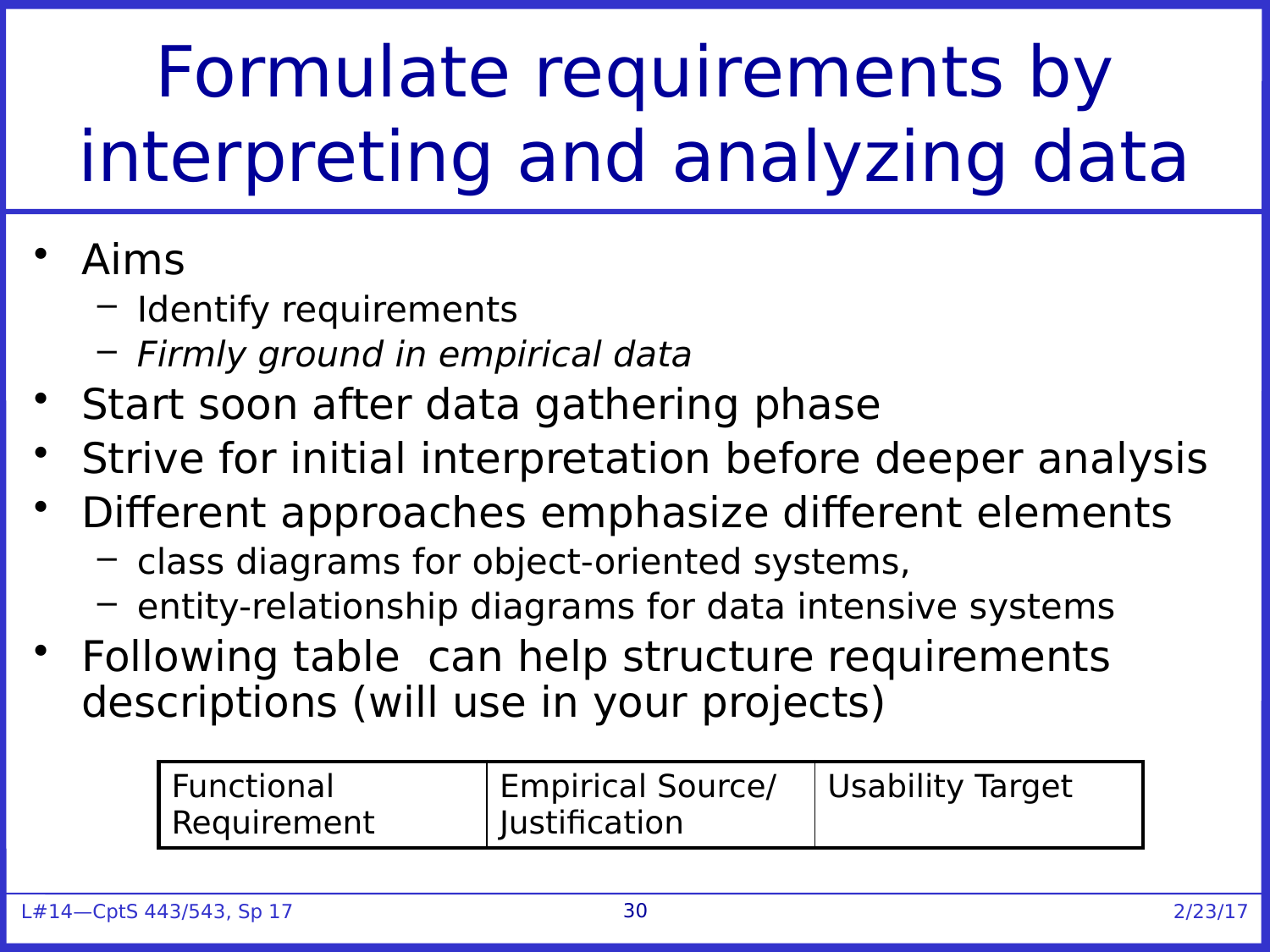

# Formulate requirements by interpreting and analyzing data
Aims
Identify requirements
Firmly ground in empirical data
Start soon after data gathering phase
Strive for initial interpretation before deeper analysis
Different approaches emphasize different elements
class diagrams for object-oriented systems,
entity-relationship diagrams for data intensive systems
Following table  can help structure requirements descriptions (will use in your projects)
| Functional Requirement | Empirical Source/ Justification | Usability Target |
| --- | --- | --- |
30